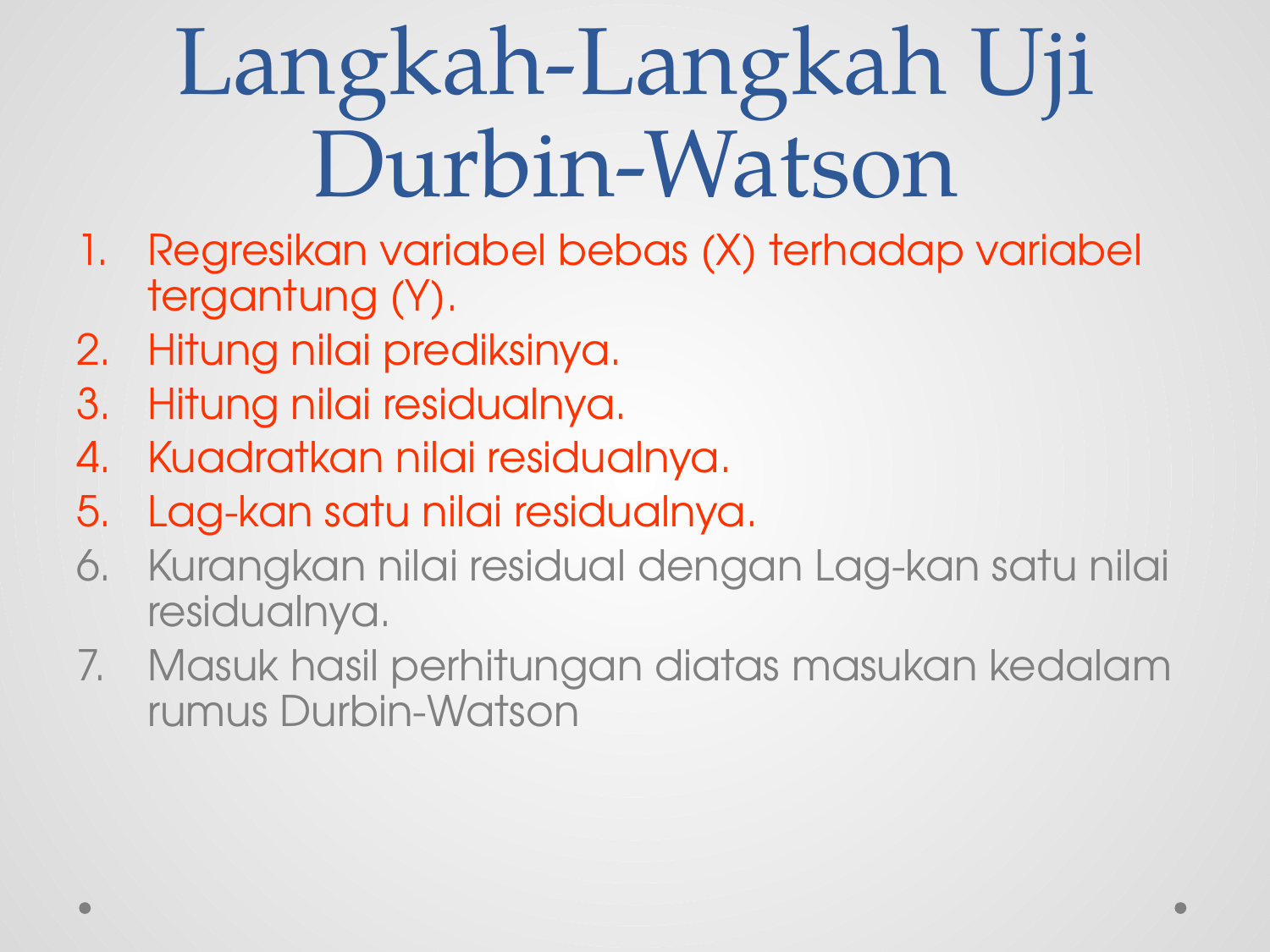

# Langkah-Langkah Uji Durbin-Watson
Regresikan variabel bebas (X) terhadap variabel tergantung (Y).
Hitung nilai prediksinya.
Hitung nilai residualnya.
Kuadratkan nilai residualnya.
Lag-kan satu nilai residualnya.
Kurangkan nilai residual dengan Lag-kan satu nilai residualnya.
Masuk hasil perhitungan diatas masukan kedalam rumus Durbin-Watson